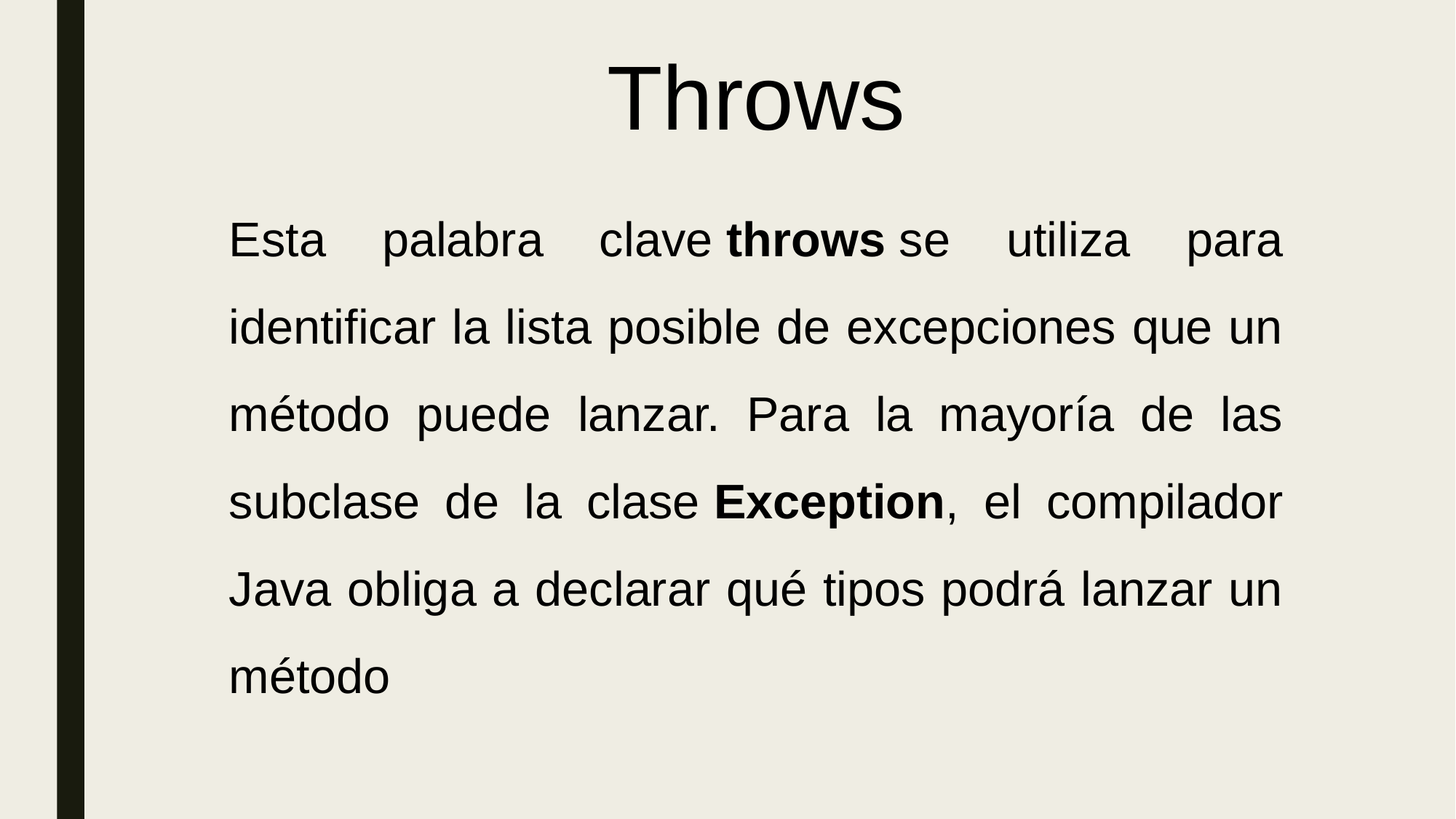

Throws
Esta palabra clave throws se utiliza para identificar la lista posible de excepciones que un método puede lanzar. Para la mayoría de las subclase de la clase Exception, el compilador Java obliga a declarar qué tipos podrá lanzar un método